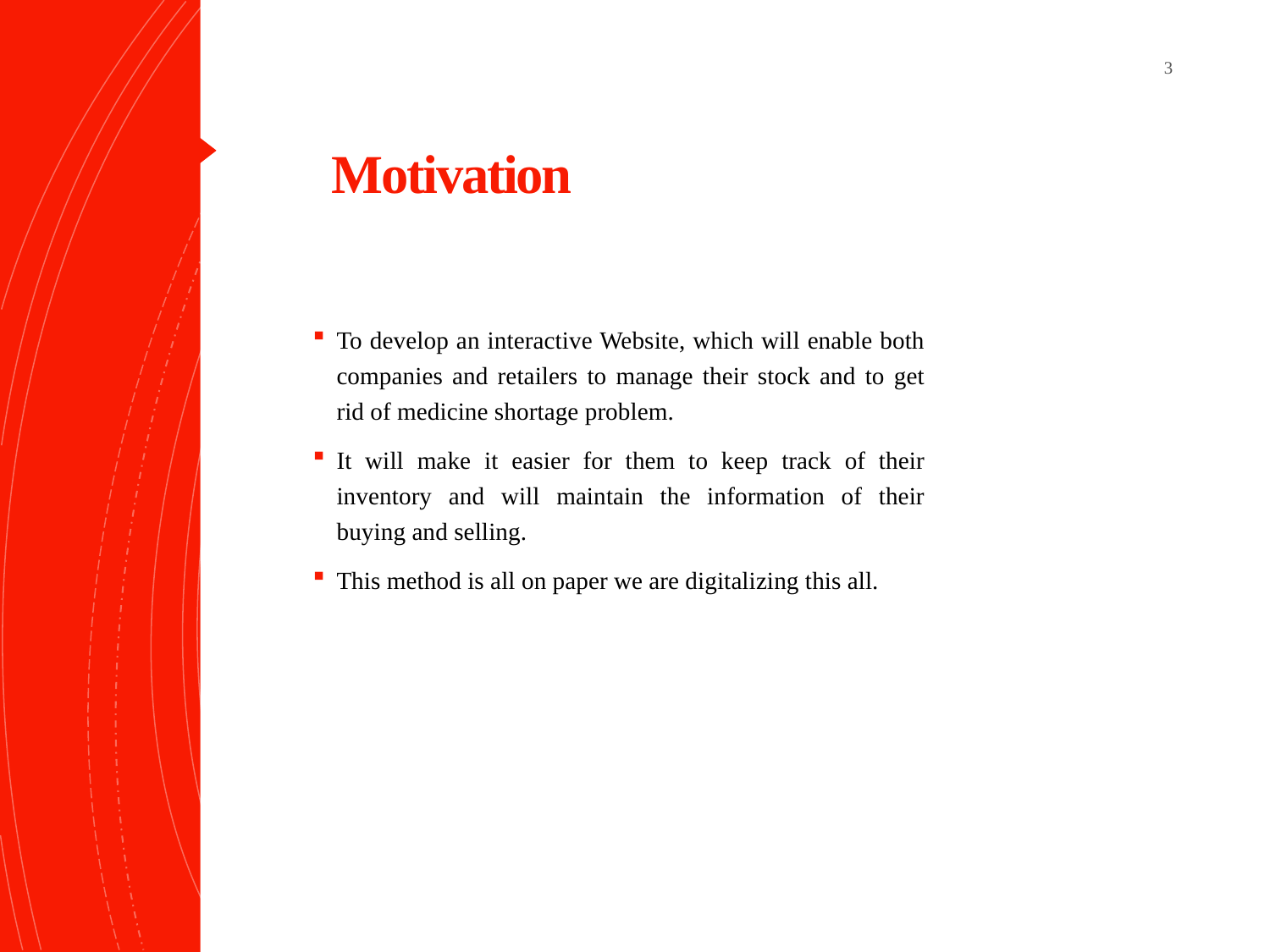

3
# Motivation

To develop an interactive Website, which will enable both companies and retailers to manage their stock and to get rid of medicine shortage problem.
It will make it easier for them to keep track of their inventory and will maintain the information of their buying and selling.
This method is all on paper we are digitalizing this all.